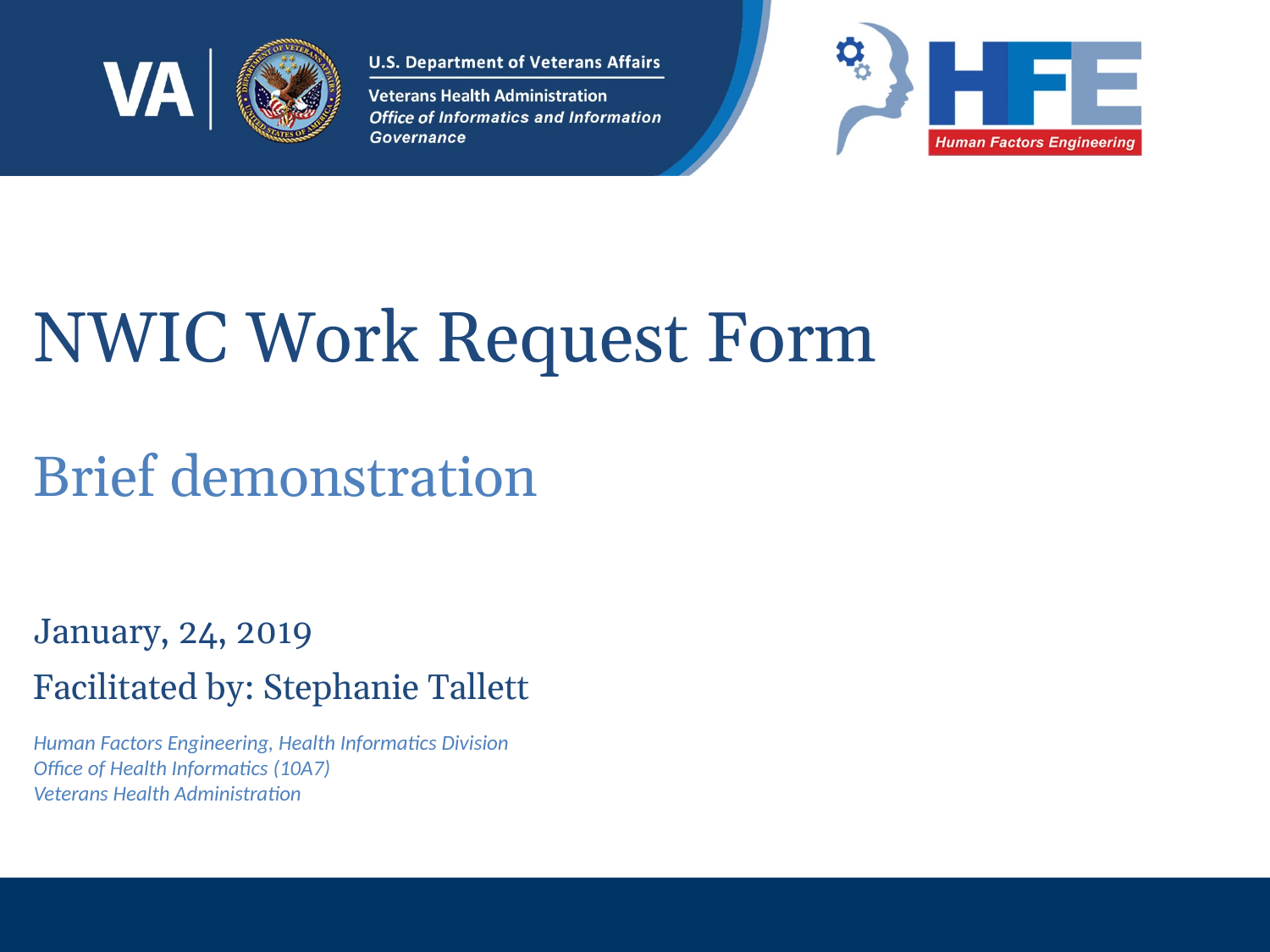

# NWIC Work Request Form
Brief demonstration
January, 24, 2019
Facilitated by: Stephanie Tallett
Human Factors Engineering, Health Informatics Division
Office of Health Informatics (10A7)
Veterans Health Administration